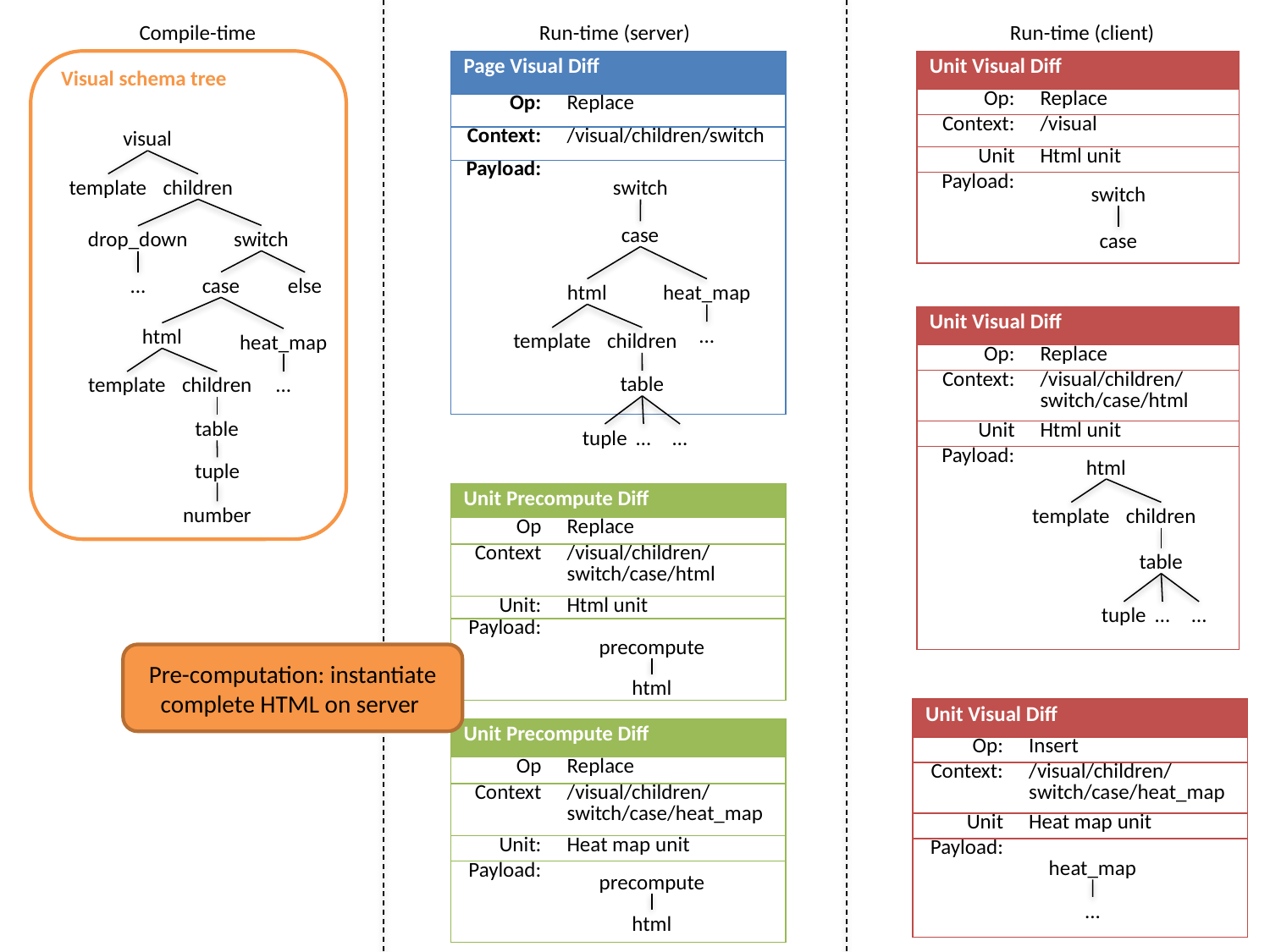

Compile-time
Run-time (server)
Run-time (client)

Visual schema tree
visual
template
children
switch
drop_down
case
...
else
html
heat_map
...
template
children
table
tuple
number
| Page Visual Diff |  |
| --- | --- |
| Op: | Replace |
| Context: | /visual/children/switch |
| Payload: |  |
| Unit Visual Diff |  |
| --- | --- |
| Op: | Replace |
| Context: | /visual |
| Unit | Html unit |
| Payload: |  |
switch
case
html
heat_map
...
template
children
table
tuple
…
…
switch
case
| Unit Visual Diff |  |
| --- | --- |
| Op: | Replace |
| Context: | /visual/children/switch/case/html |
| Unit | Html unit |
| Payload: |  |
html
template
children
table
tuple
…
…
| Unit Precompute Diff |  |
| --- | --- |
| Op | Replace |
| Context | /visual/children/switch/case/html |
| Unit: | Html unit |
| Payload: |  |
precompute
html
Pre-computation: instantiate complete HTML on server
| Unit Visual Diff |  |
| --- | --- |
| Op: | Insert |
| Context: | /visual/children/switch/case/heat\_map |
| Unit | Heat map unit |
| Payload: |  |
| Unit Precompute Diff |  |
| --- | --- |
| Op | Replace |
| Context | /visual/children/switch/case/heat\_map |
| Unit: | Heat map unit |
| Payload: |  |
heat_map
...
precompute
html